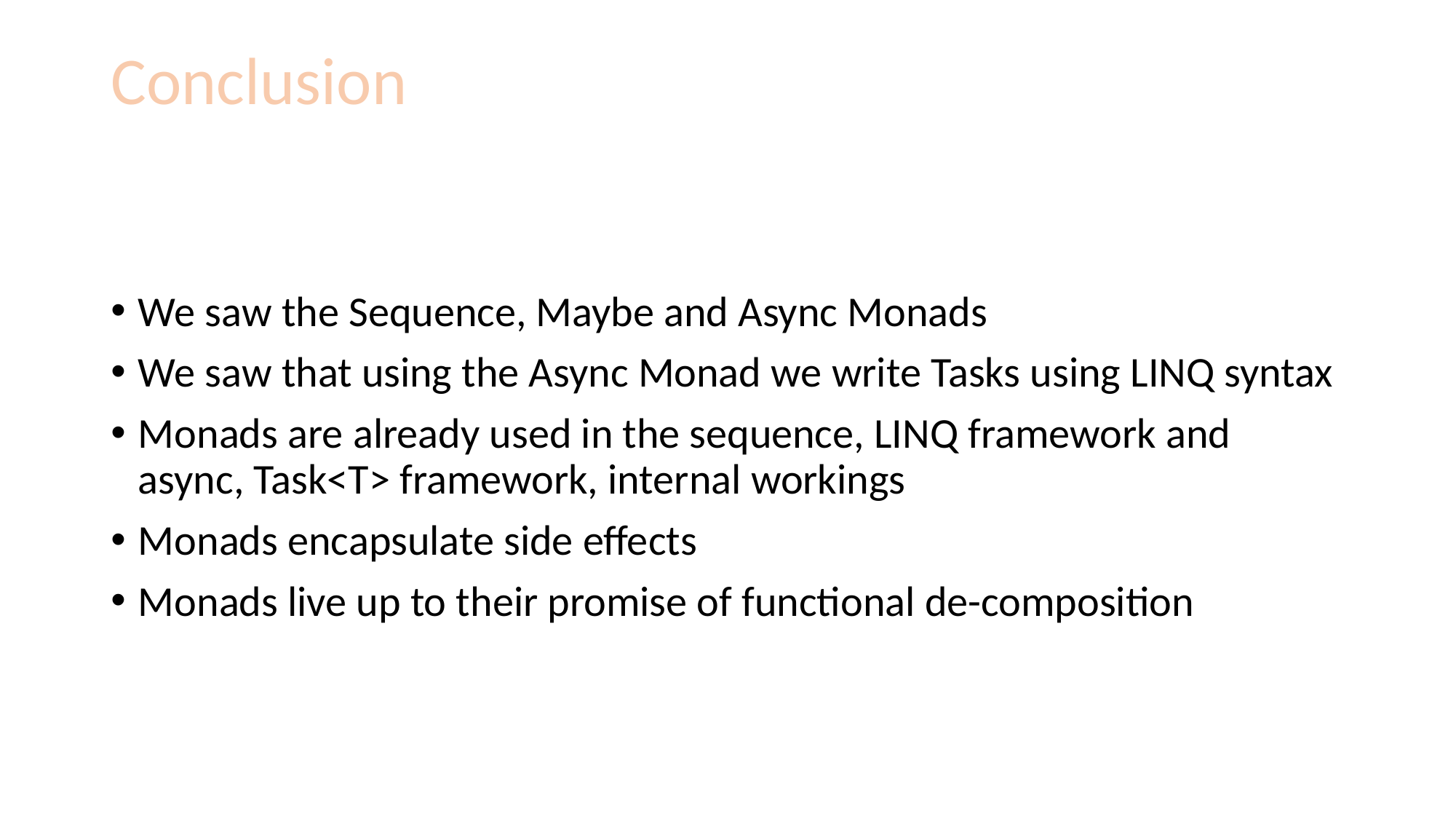

# Conclusion

We saw the Sequence, Maybe and Async Monads
We saw that using the Async Monad we write Tasks using LINQ syntax
Monads are already used in the sequence, LINQ framework and async, Task<T> framework, internal workings
Monads encapsulate side effects
Monads live up to their promise of functional de-composition